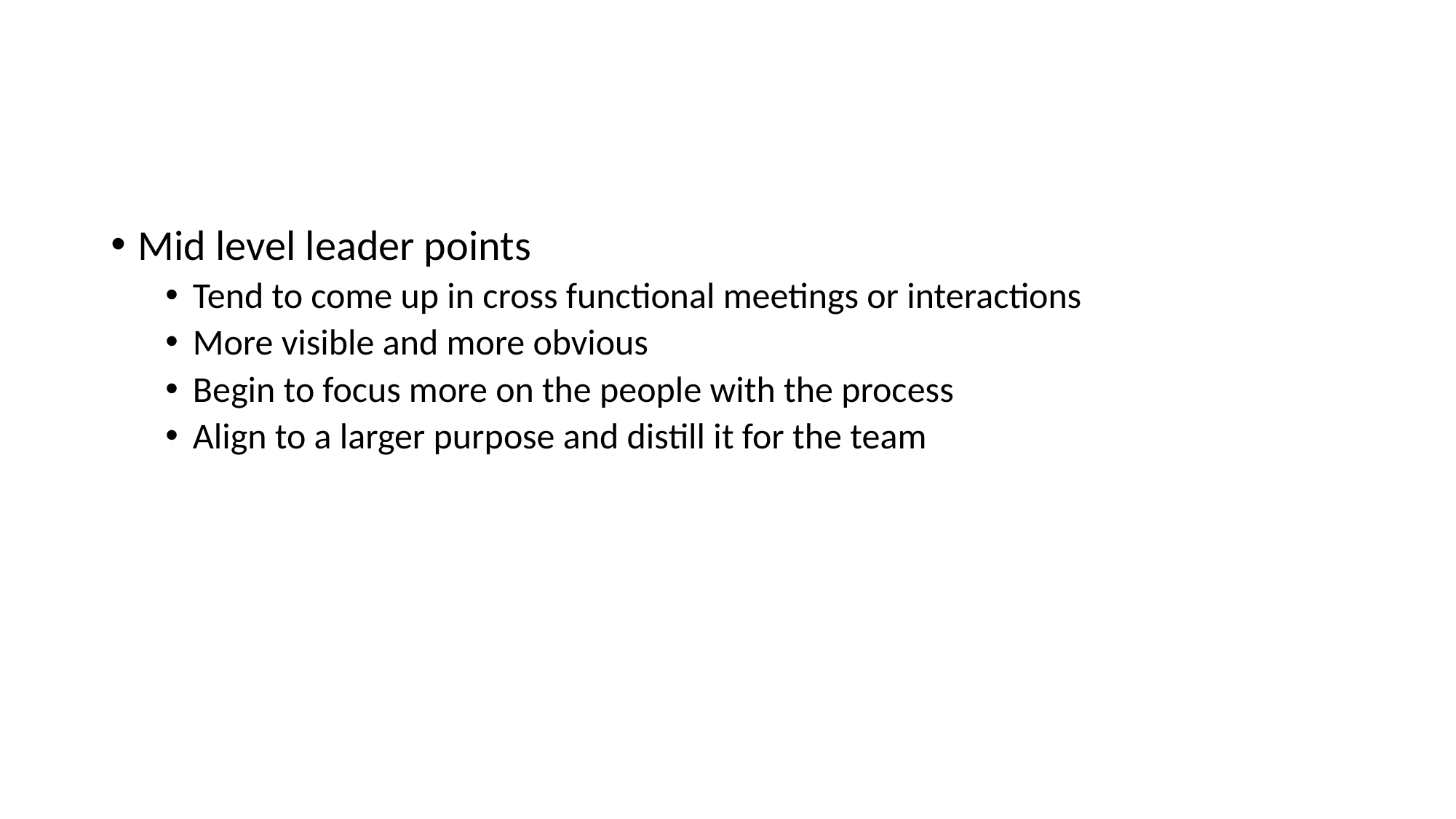

#
Mid level leader points
Tend to come up in cross functional meetings or interactions
More visible and more obvious
Begin to focus more on the people with the process
Align to a larger purpose and distill it for the team